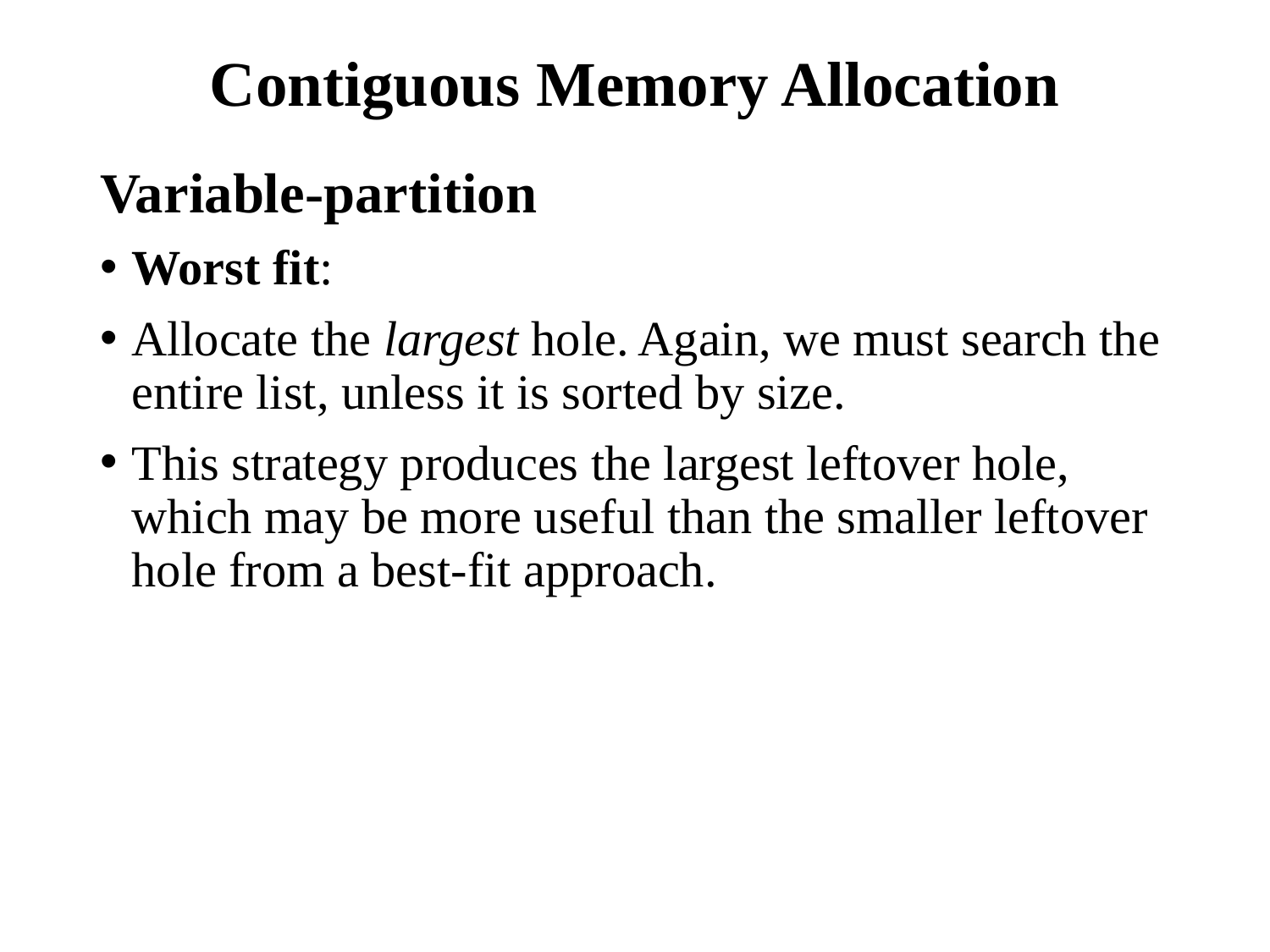

# Contiguous Memory Allocation
Variable-partition
Worst fit:
Allocate the largest hole. Again, we must search the entire list, unless it is sorted by size.
This strategy produces the largest leftover hole, which may be more useful than the smaller leftover hole from a best-fit approach.